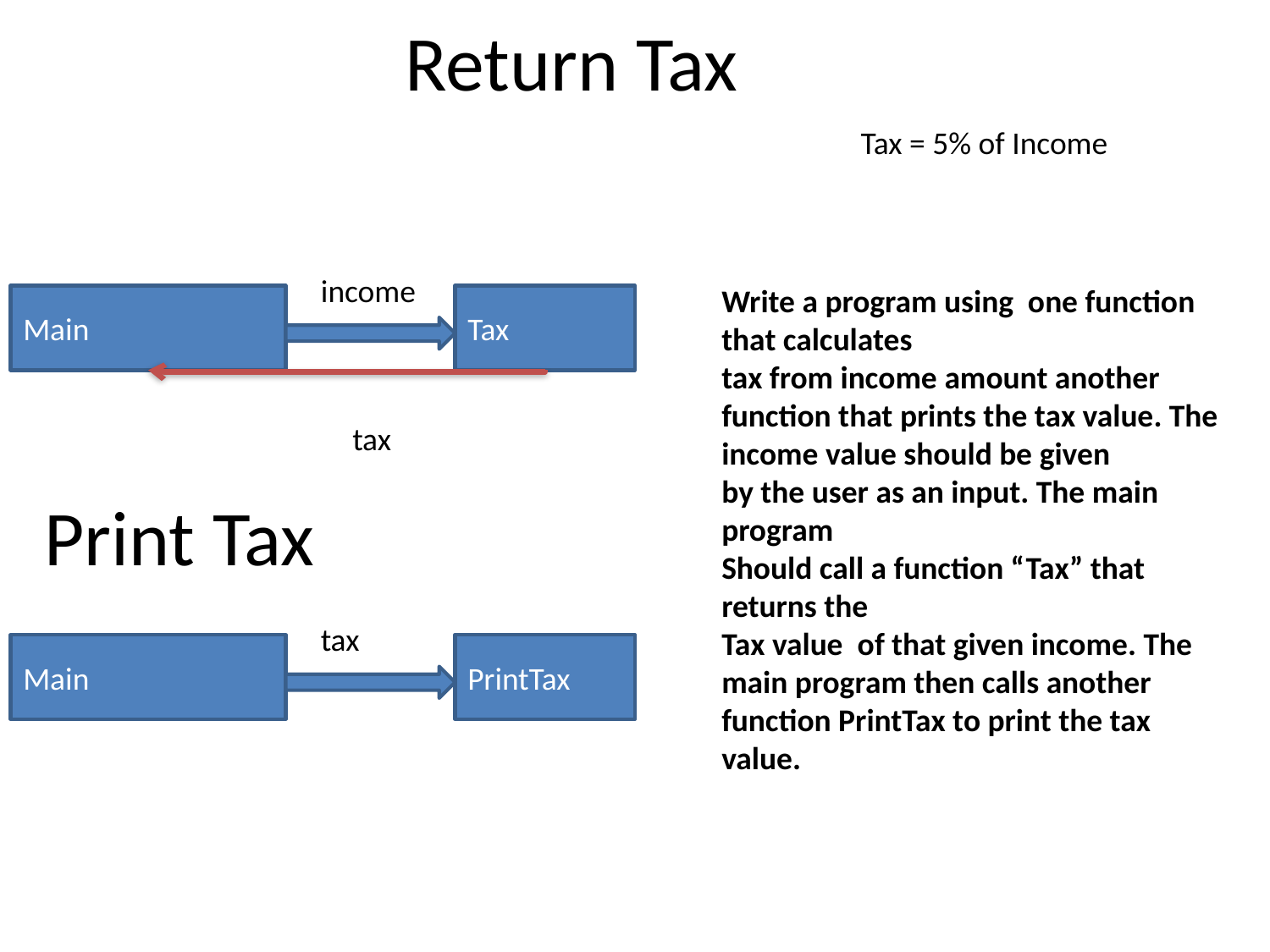

# Return Tax
Tax = 5% of Income
income
Write a program using  one function that calculates
tax from income amount another function that prints the tax value. The income value should be given
by the user as an input. The main program
Should call a function “Tax” that returns the
Tax value  of that given income. The main program then calls another function PrintTax to print the tax value.
Main
Tax

tax
Print Tax
tax
Main
PrintTax